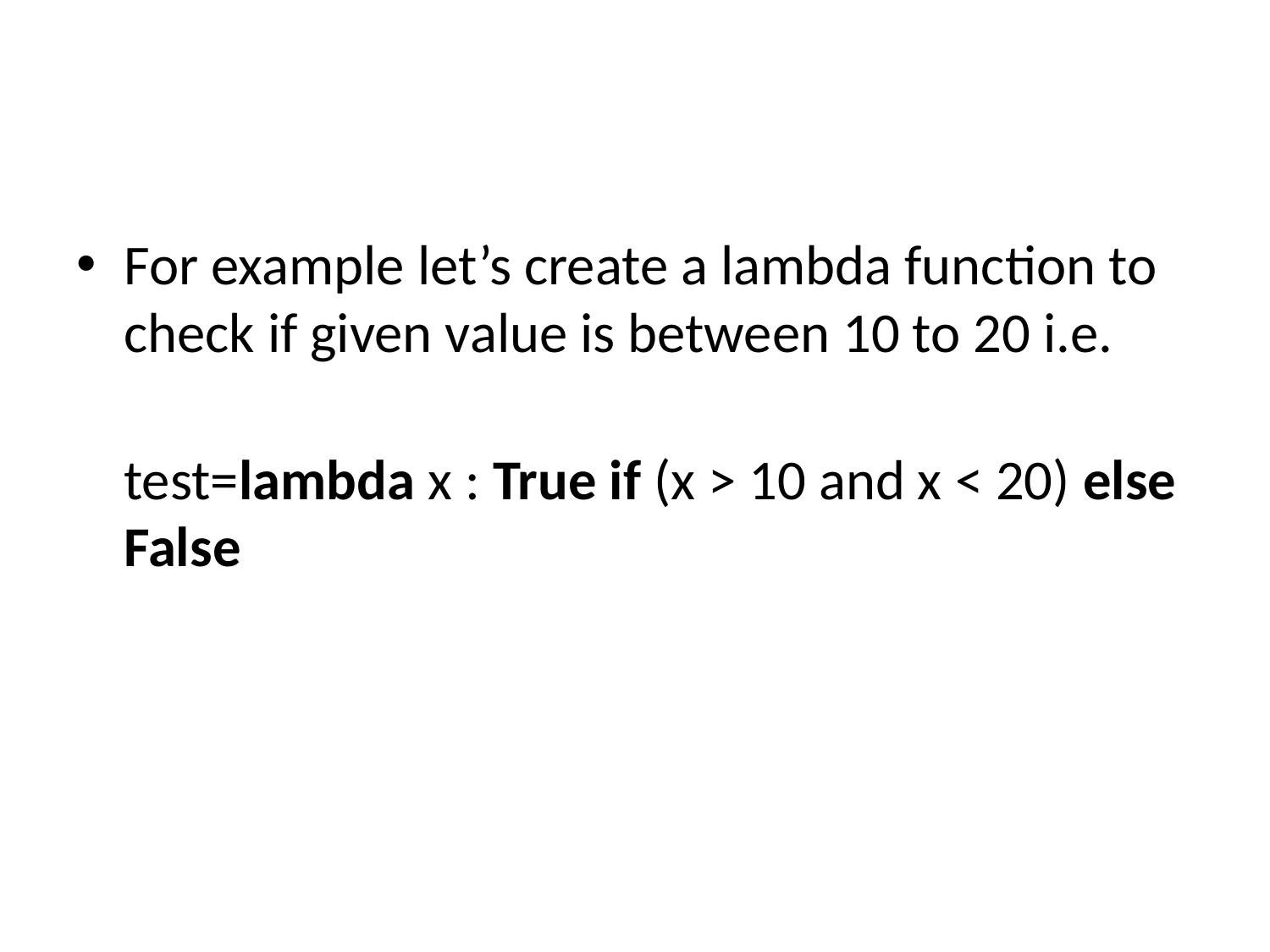

For example let’s create a lambda function to check if given value is between 10 to 20 i.e.
test=lambda x : True if (x > 10 and x < 20) else False